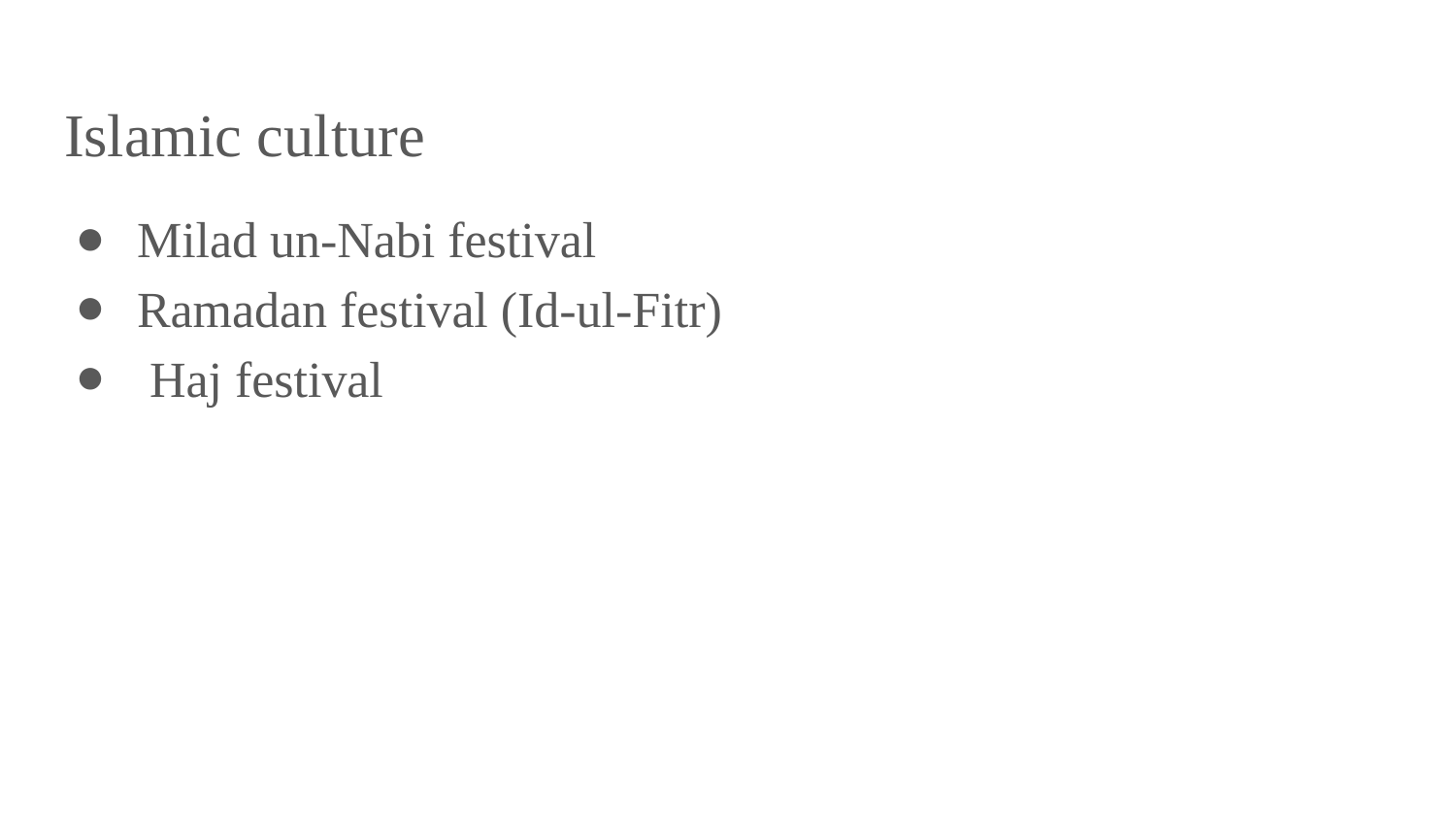

# Islamic culture
Milad un-Nabi festival
Ramadan festival (Id-ul-Fitr)
 Haj festival